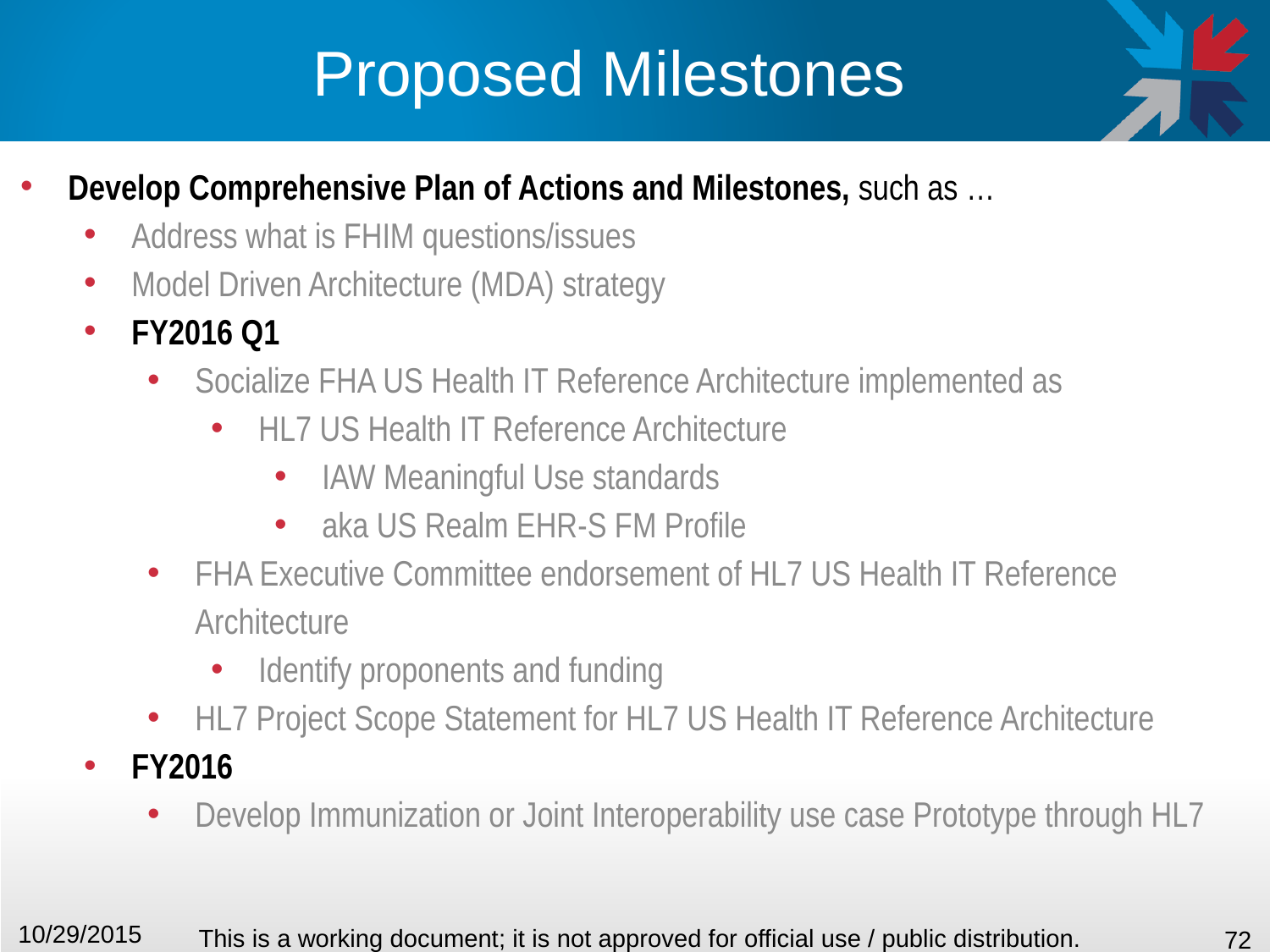

# Proposed Milestones
Develop Comprehensive Plan of Actions and Milestones, such as …
Address what is FHIM questions/issues
Model Driven Architecture (MDA) strategy
FY2016 Q1
Socialize FHA US Health IT Reference Architecture implemented as
HL7 US Health IT Reference Architecture
IAW Meaningful Use standards
aka US Realm EHR-S FM Profile
FHA Executive Committee endorsement of HL7 US Health IT Reference Architecture
Identify proponents and funding
HL7 Project Scope Statement for HL7 US Health IT Reference Architecture
FY2016
Develop Immunization or Joint Interoperability use case Prototype through HL7

10/29/2015
This is a working document; it is not approved for official use / public distribution.
72